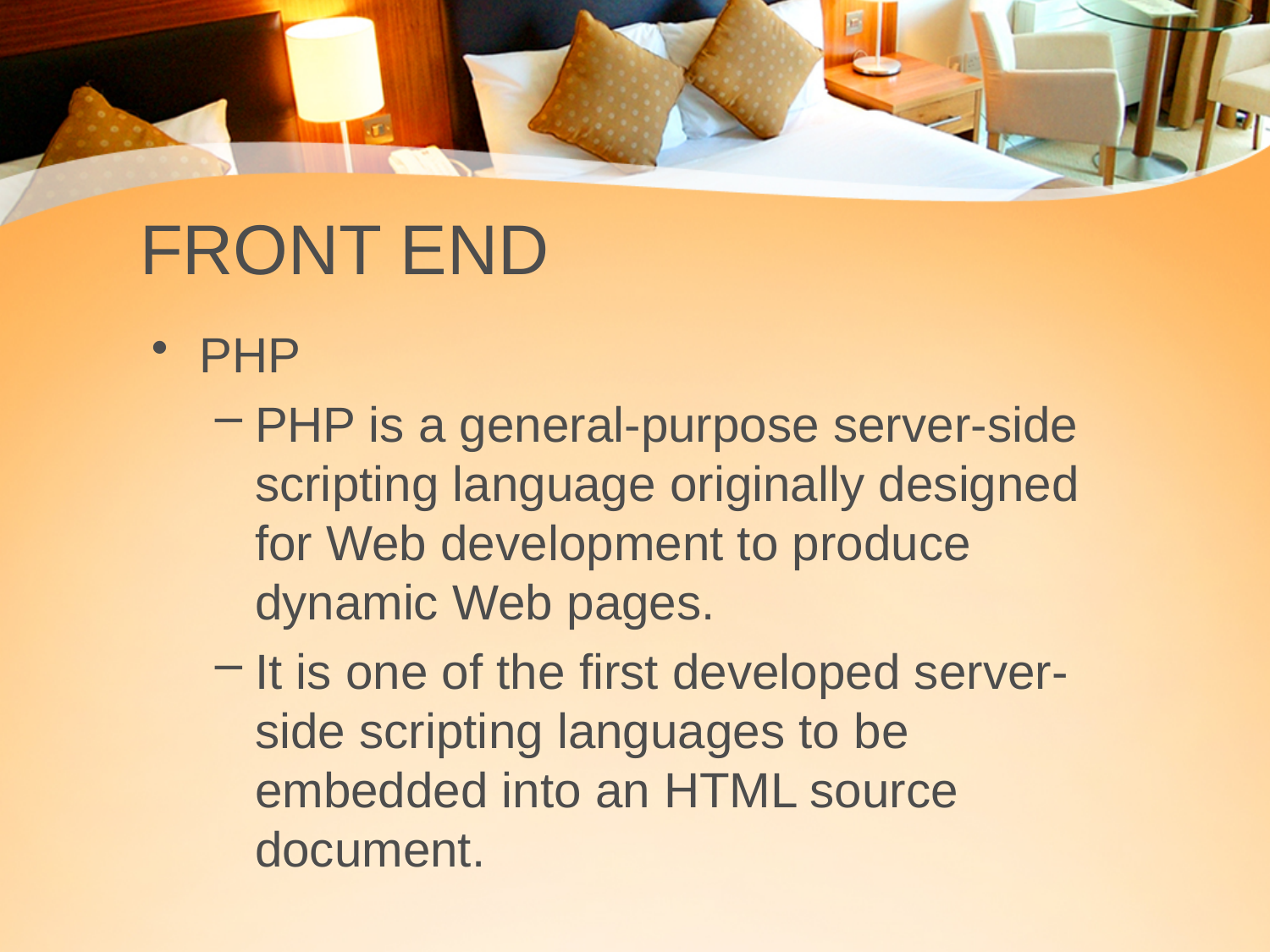

# FRONT END
PHP
PHP is a general-purpose server-side scripting language originally designed for Web development to produce dynamic Web pages.
It is one of the first developed server-side scripting languages to be embedded into an HTML source document.